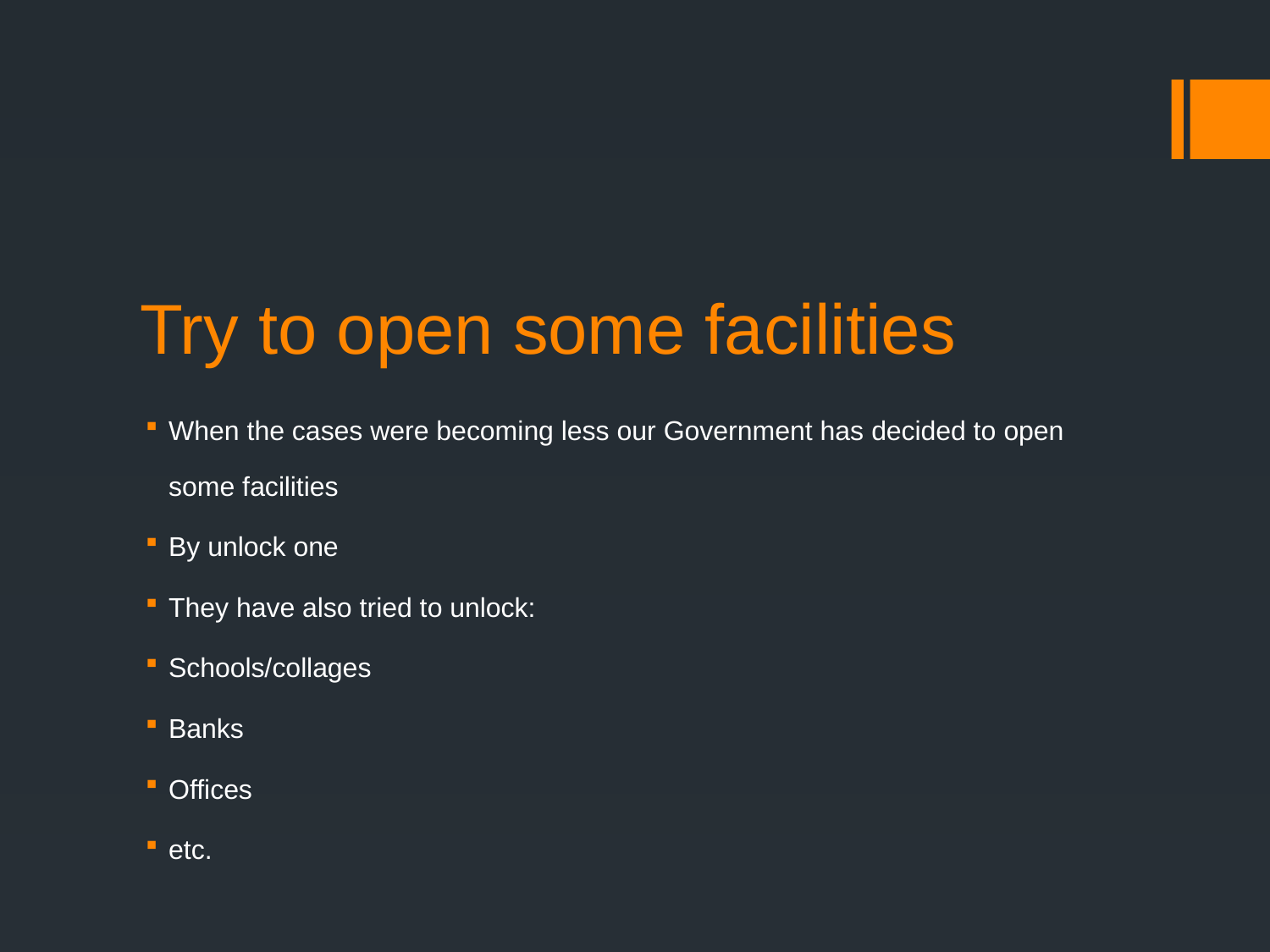

# Try to open some facilities
When the cases were becoming less our Government has decided to open some facilities
By unlock one
They have also tried to unlock:
Schools/collages
Banks
Offices
etc.